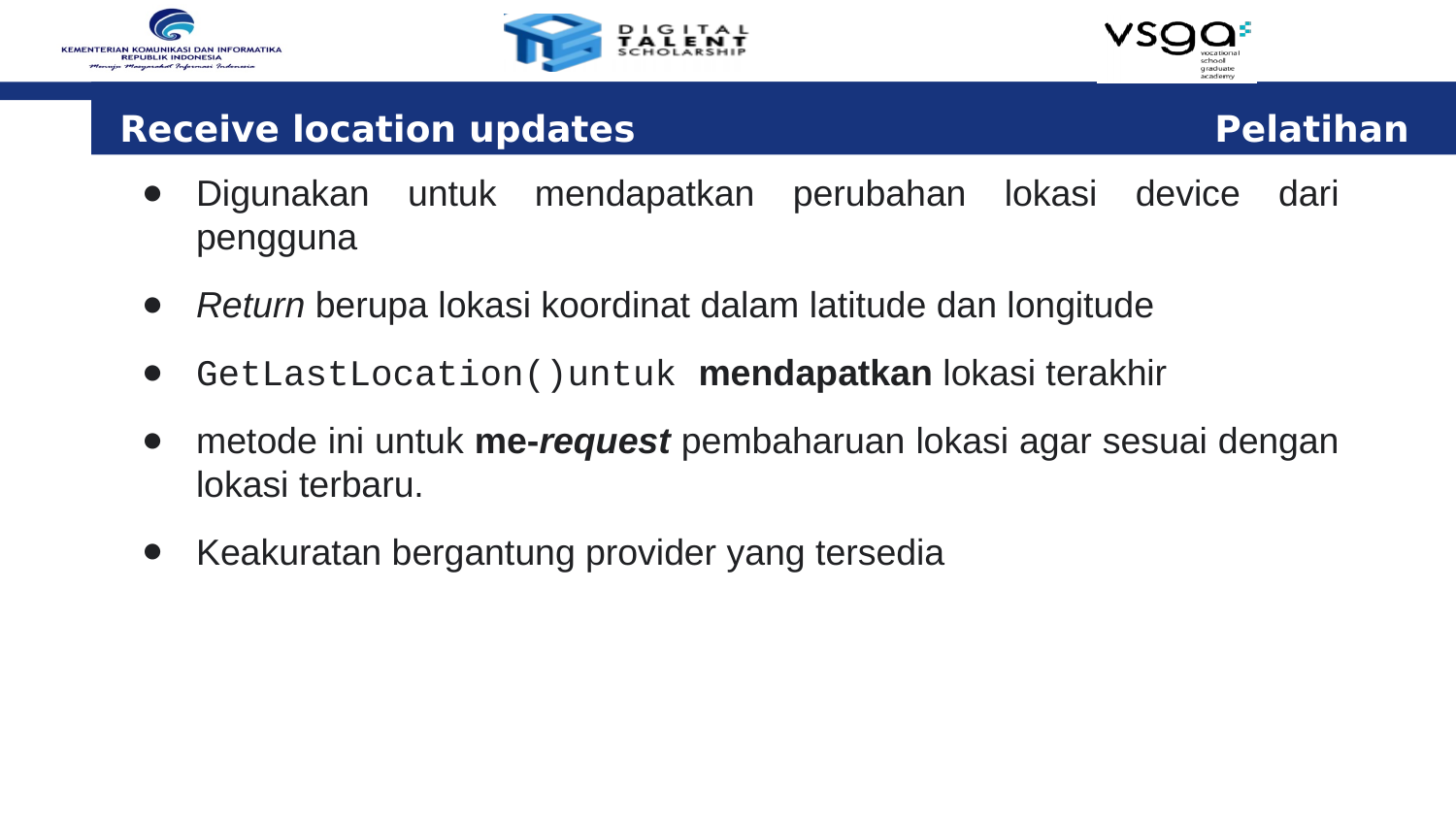

Receive location updates				      Pelatihan
Digunakan untuk mendapatkan perubahan lokasi device dari pengguna
Return berupa lokasi koordinat dalam latitude dan longitude
GetLastLocation()untuk mendapatkan lokasi terakhir
metode ini untuk me-request pembaharuan lokasi agar sesuai dengan lokasi terbaru.
Keakuratan bergantung provider yang tersedia